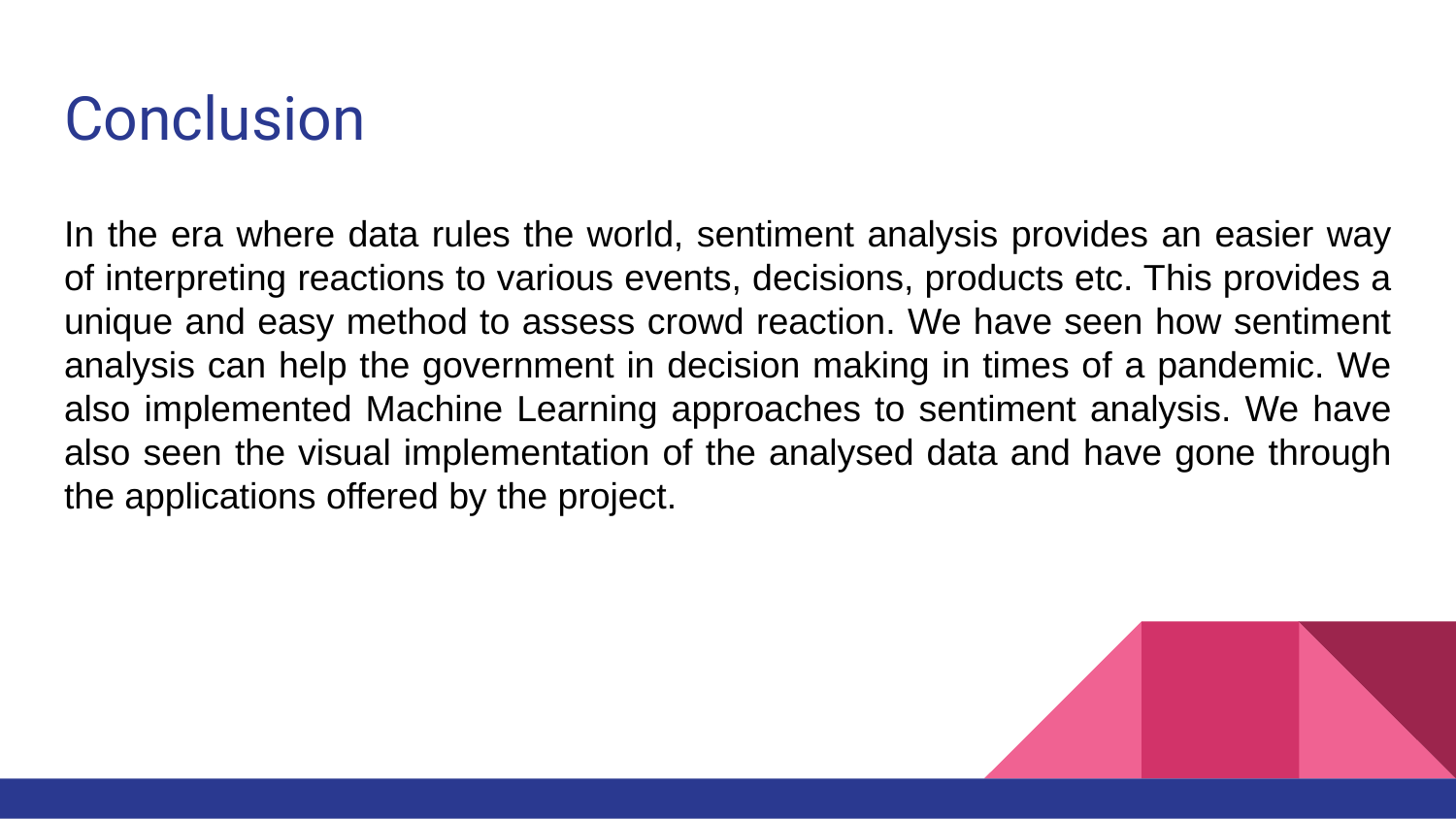

# Conclusion
In the era where data rules the world, sentiment analysis provides an easier way of interpreting reactions to various events, decisions, products etc. This provides a unique and easy method to assess crowd reaction. We have seen how sentiment analysis can help the government in decision making in times of a pandemic. We also implemented Machine Learning approaches to sentiment analysis. We have also seen the visual implementation of the analysed data and have gone through the applications offered by the project.